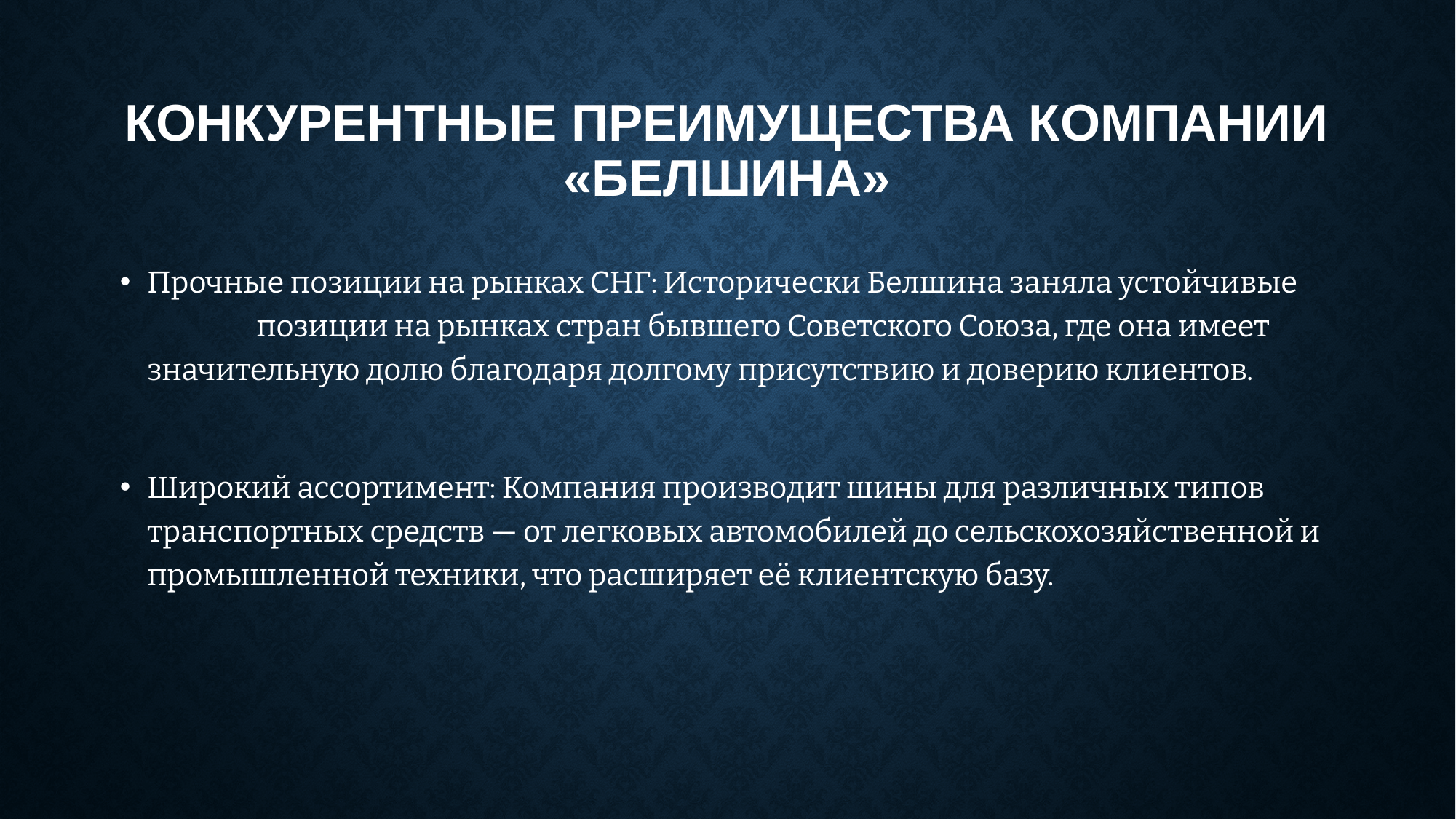

# Конкурентные преимущества компании «Белшина»
Прочные позиции на рынках СНГ: Исторически Белшина заняла устойчивые 	позиции на рынках стран бывшего Советского Союза, где она имеет значительную долю благодаря долгому присутствию и доверию клиентов.

Широкий ассортимент: Компания производит шины для различных типов транспортных средств — от легковых автомобилей до сельскохозяйственной и промышленной техники, что расширяет её клиентскую базу.